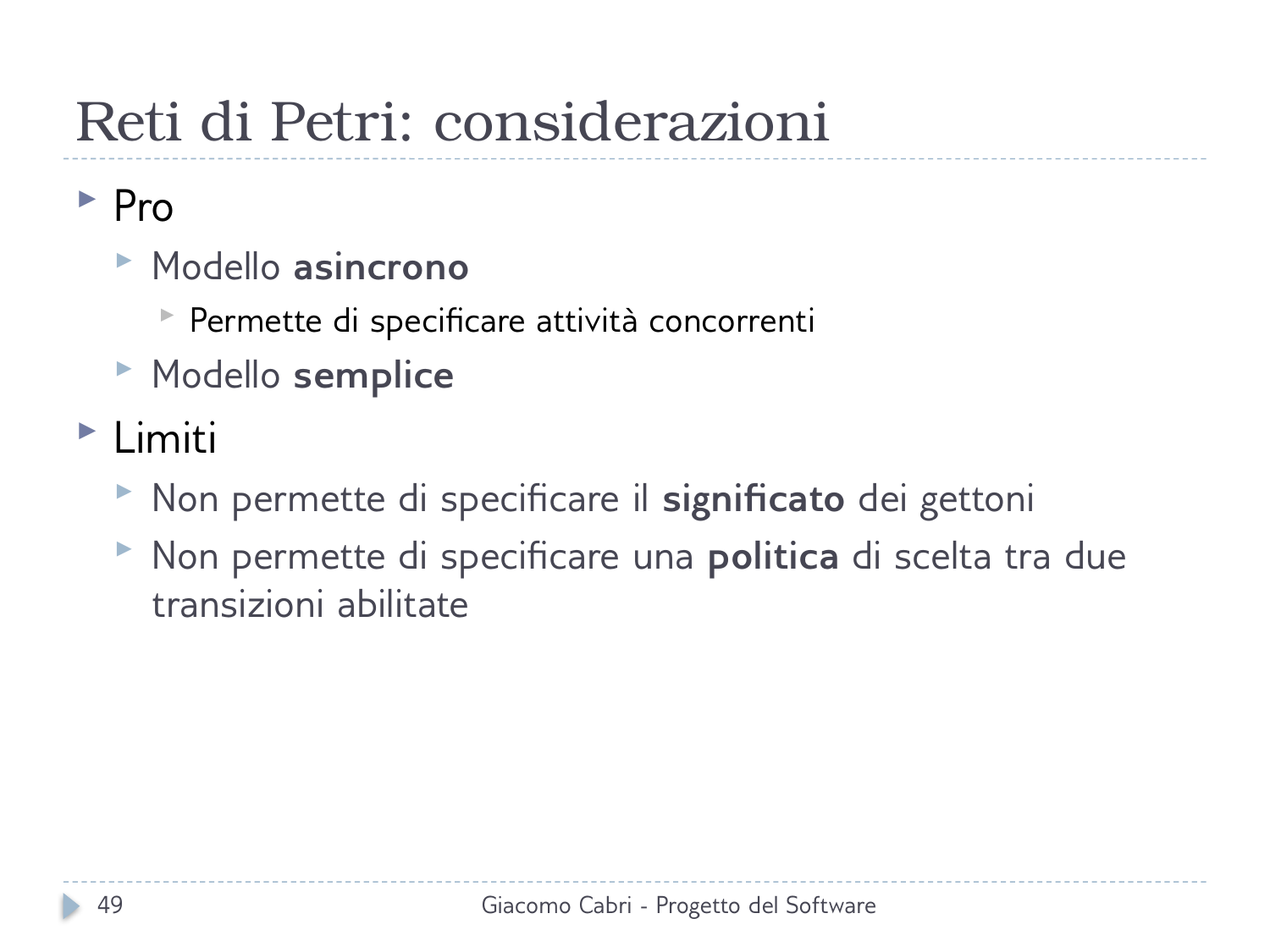

# Reti di Petri: considerazioni
Pro
Modello asincrono
Permette di specificare attività concorrenti
Modello semplice
Limiti
Non permette di specificare il significato dei gettoni
Non permette di specificare una politica di scelta tra due transizioni abilitate
49
Giacomo Cabri - Progetto del Software